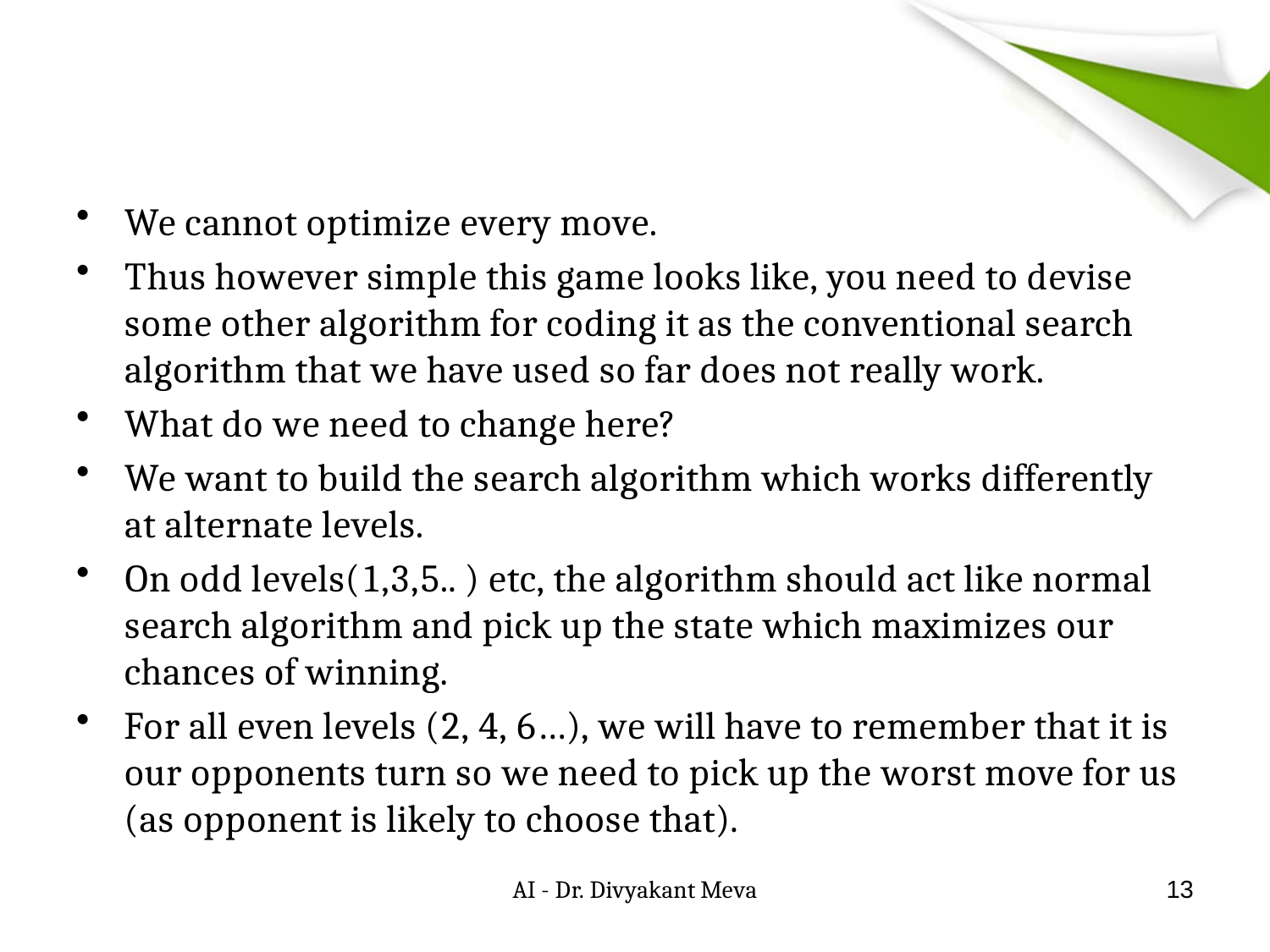

#
We cannot optimize every move.
Thus however simple this game looks like, you need to devise some other algorithm for coding it as the conventional search algorithm that we have used so far does not really work.
What do we need to change here?
We want to build the search algorithm which works differently at alternate levels.
On odd levels(1,3,5.. ) etc, the algorithm should act like normal search algorithm and pick up the state which maximizes our chances of winning.
For all even levels (2, 4, 6…), we will have to remember that it is our opponents turn so we need to pick up the worst move for us (as opponent is likely to choose that).
AI - Dr. Divyakant Meva
13